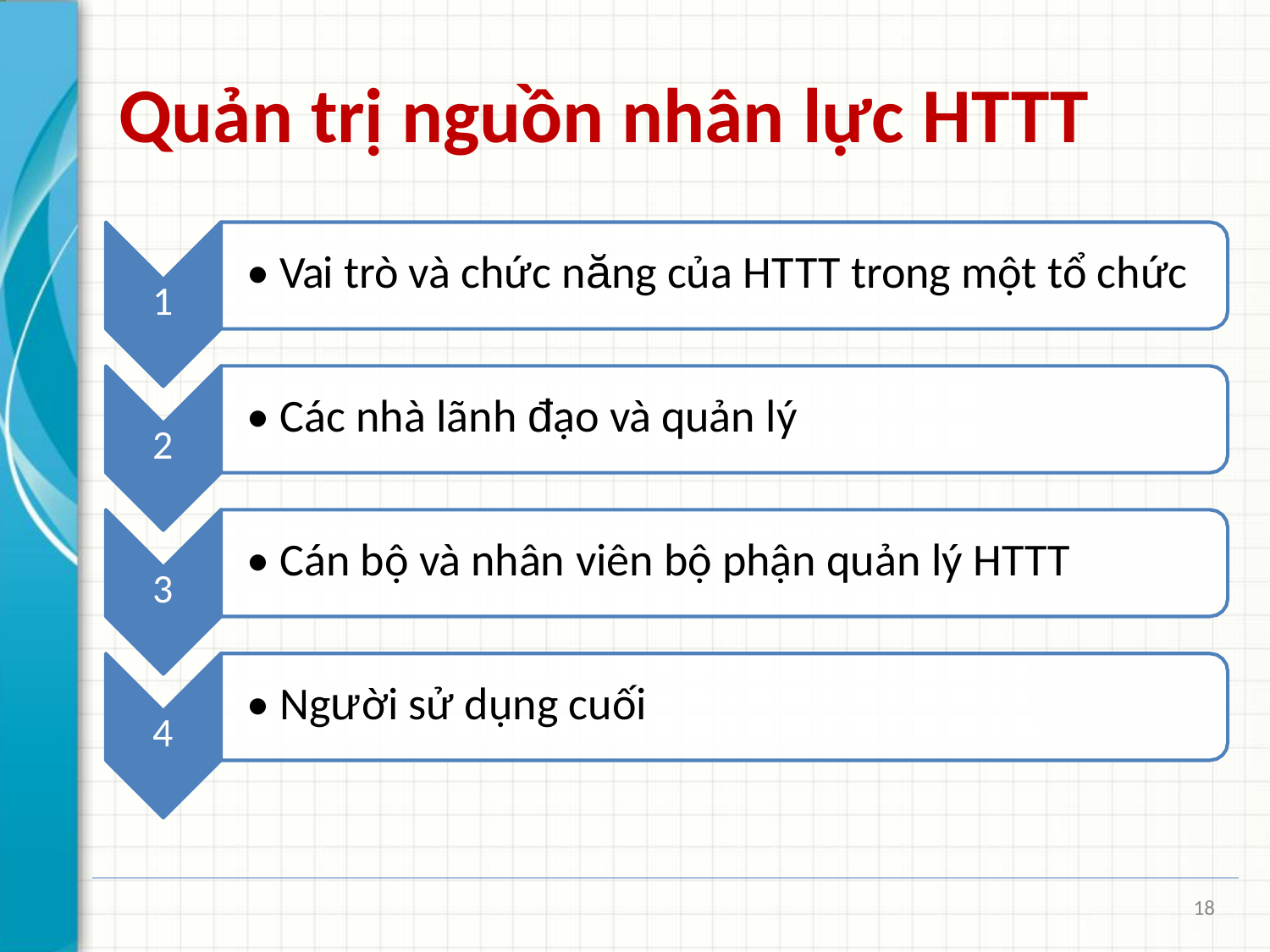

# Quản trị nguồn nhân lực HTTT

• Vai trò và chức năng của HTTT trong một tổ chức
1

• Các nhà lãnh đạo và quản lý
2

• Cán bộ và nhân viên bộ phận quản lý HTTT
3

• Người sử dụng cuối
4

18